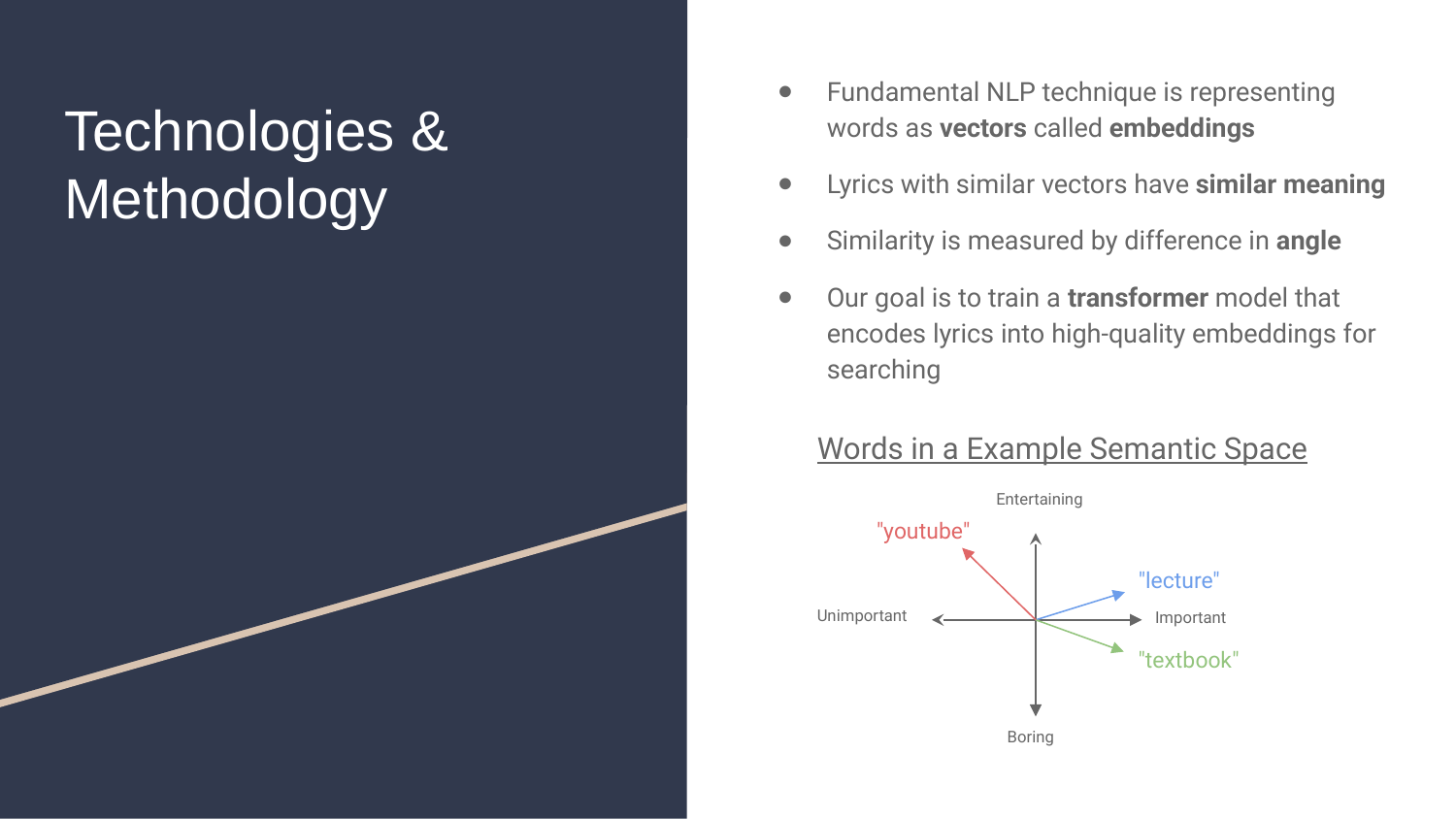

Fundamental NLP technique is representing words as vectors called embeddings
Lyrics with similar vectors have similar meaning
Similarity is measured by difference in angle
Our goal is to train a transformer model that encodes lyrics into high-quality embeddings for searching
# Technologies & Methodology
Words in a Example Semantic Space
Entertaining
"youtube"
"lecture"
Unimportant
Important
"textbook"
Boring